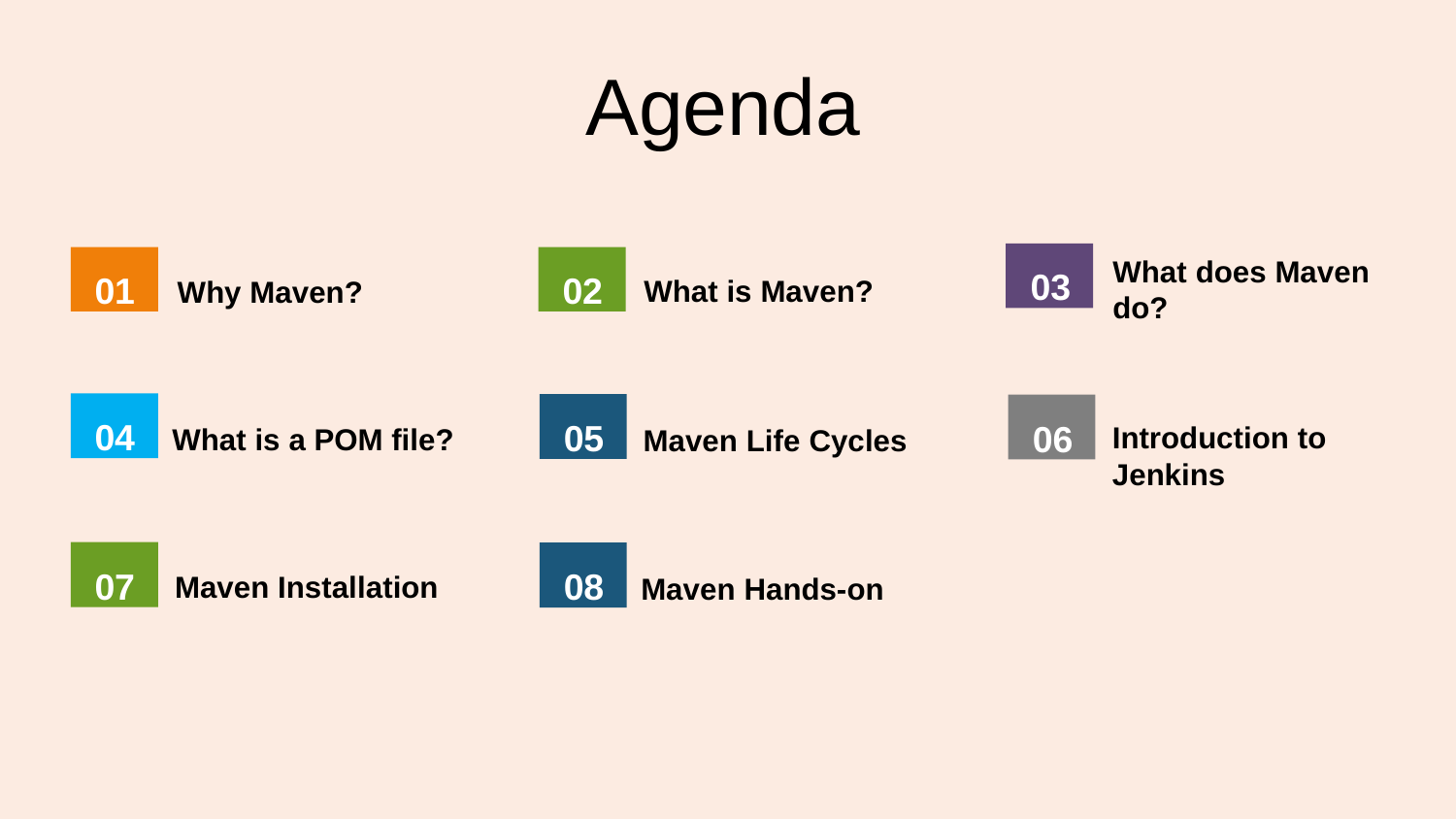

# Agenda
03
01
02
What does Maven
do?
What is Maven?
Why Maven?
04
05
06
Introduction to Jenkins
What is a POM file?
Maven Life Cycles
07
08
Maven Installation
Maven Hands-on